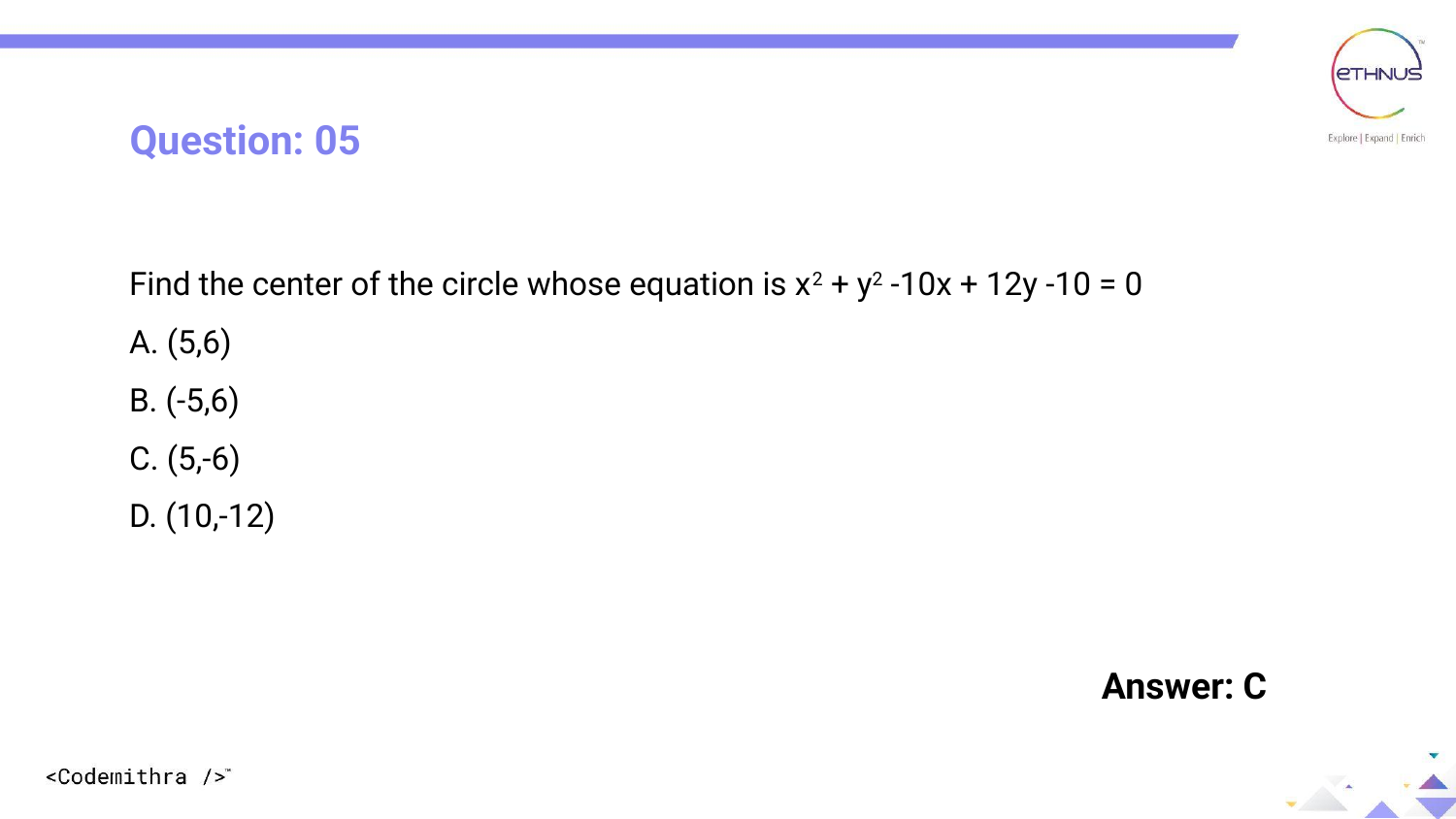

Question: 05
Find the center of the circle whose equation is x2 + y2 -10x + 12y -10 = 0
A. (5,6)
B. (-5,6)
C. (5,-6)
D. (10,-12)

Answer: C